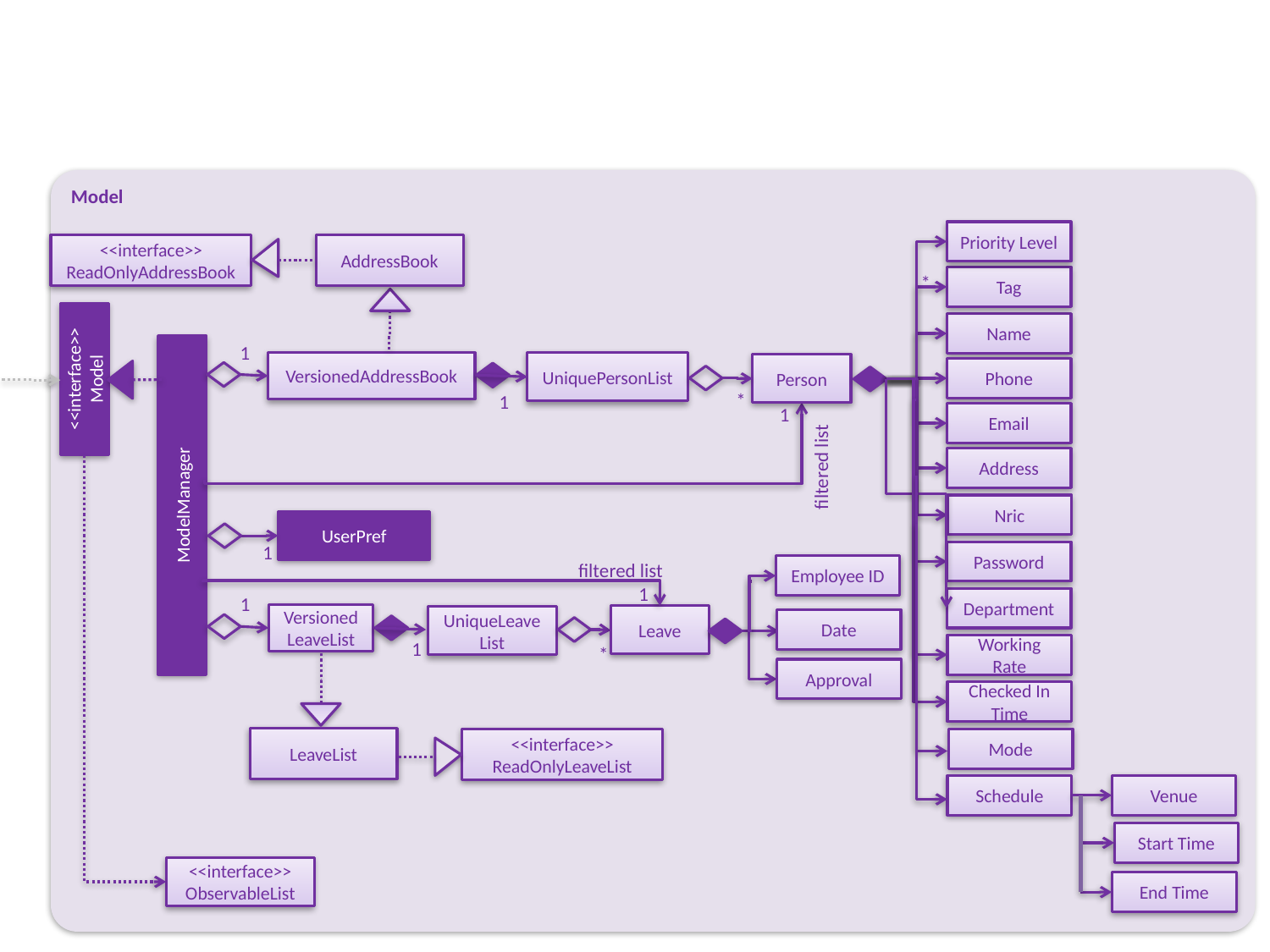

Model
Priority Level
<<interface>>
ReadOnlyAddressBook
AddressBook

Tag
*

Name
1
VersionedAddressBook
UniquePersonList
Person
<<interface>>
Model
Phone

*
1
1
Email
Address
filtered list
ModelManager
Nric
UserPref

1
Password
filtered list
Employee ID
1
Department
1
VersionedLeaveList
Leave
UniqueLeaveList
Date

Working Rate
1
*
Approval
Checked In Time

LeaveList
Mode
<<interface>>
ReadOnlyLeaveList

Schedule
Venue
Start Time
<<interface>>
ObservableList
End Time